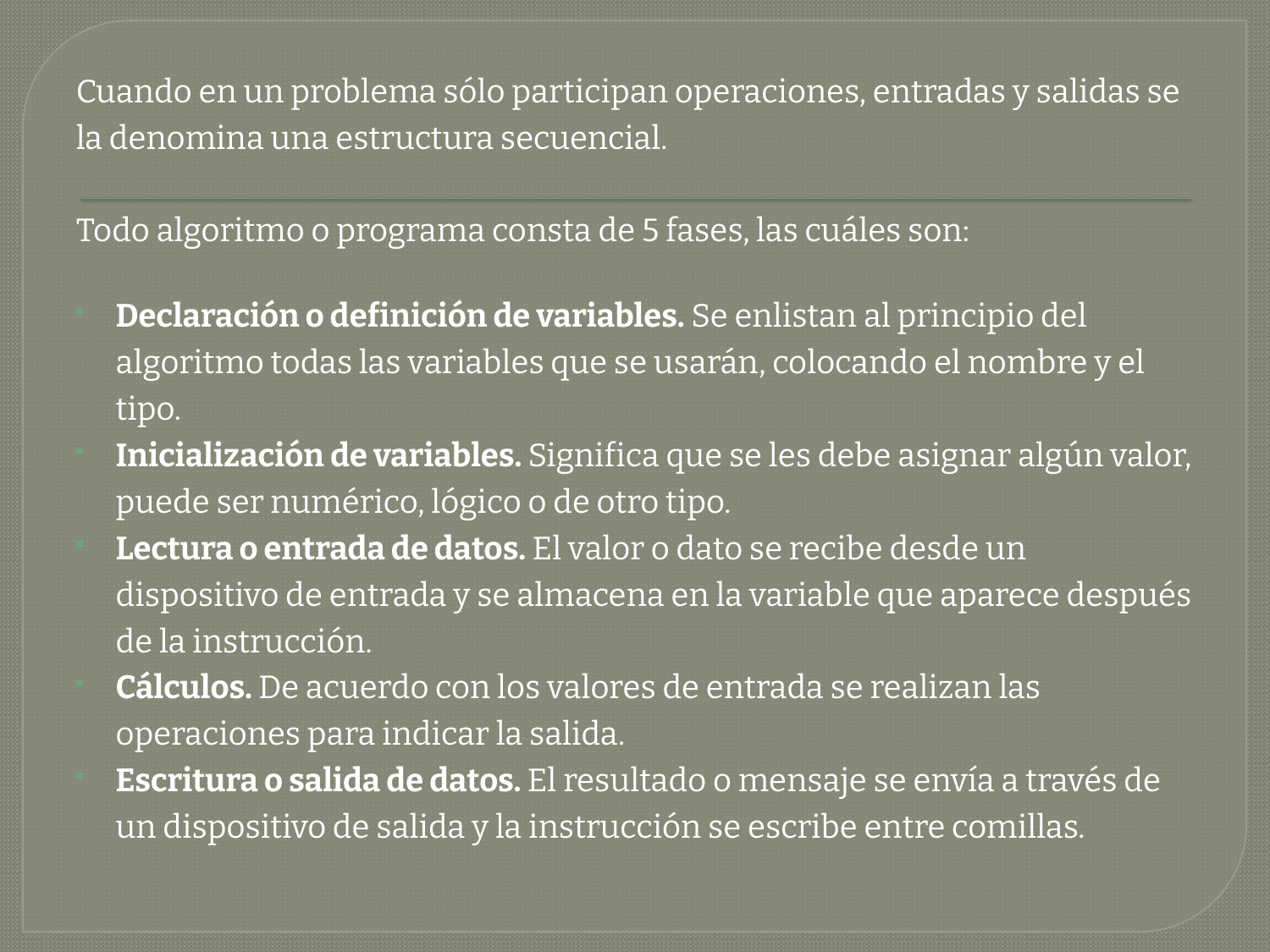

Cuando en un problema sólo participan operaciones, entradas y salidas se la denomina una estructura secuencial.

Todo algoritmo o programa consta de 5 fases, las cuáles son:

Declaración o definición de variables. Se enlistan al principio del algoritmo todas las variables que se usarán, colocando el nombre y el tipo.
Inicialización de variables. Significa que se les debe asignar algún valor, puede ser numérico, lógico o de otro tipo.
Lectura o entrada de datos. El valor o dato se recibe desde un dispositivo de entrada y se almacena en la variable que aparece después de la instrucción.
Cálculos. De acuerdo con los valores de entrada se realizan las operaciones para indicar la salida.
Escritura o salida de datos. El resultado o mensaje se envía a través de un dispositivo de salida y la instrucción se escribe entre comillas.